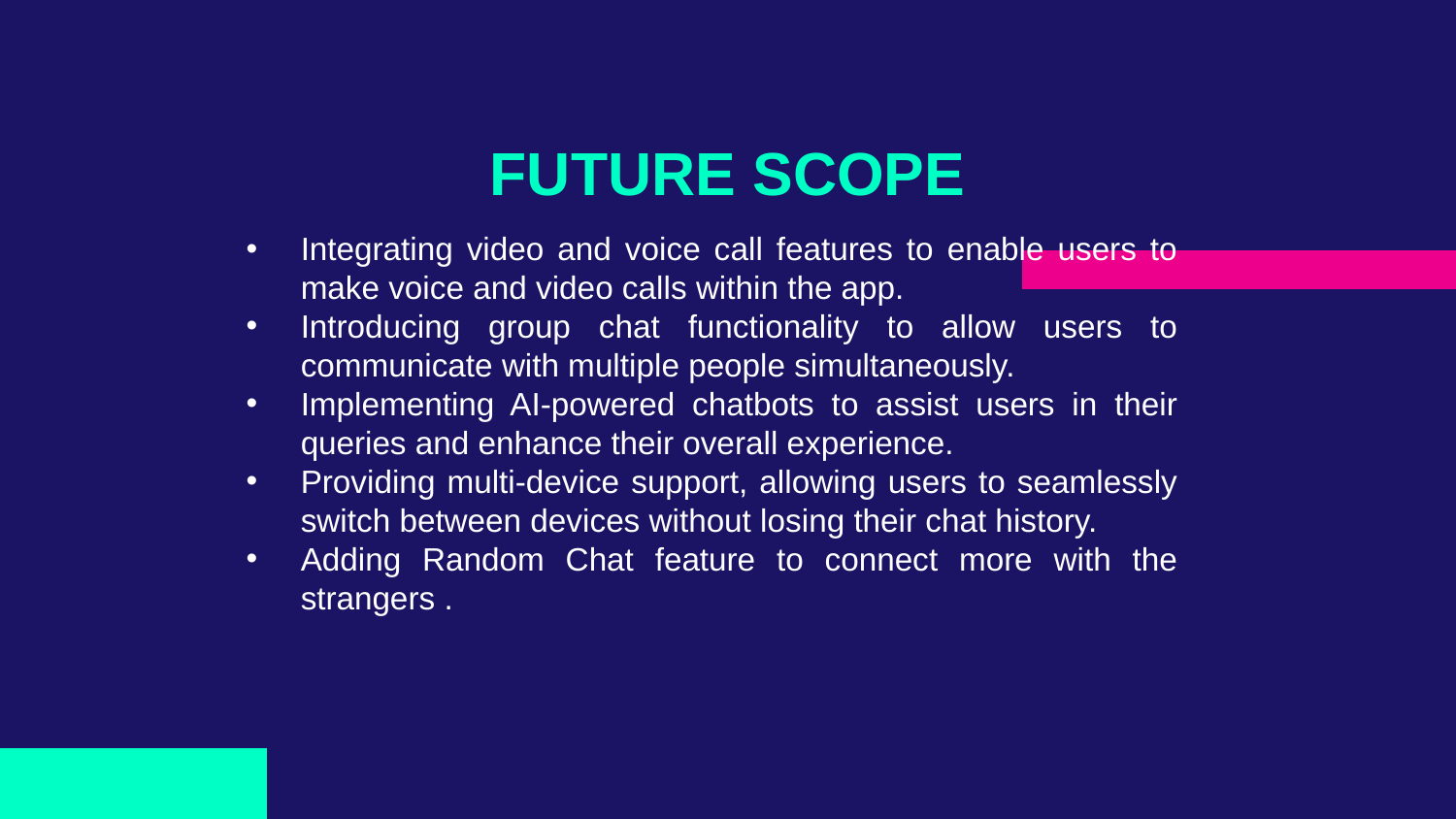

FUTURE SCOPE
Integrating video and voice call features to enable users to make voice and video calls within the app.
Introducing group chat functionality to allow users to communicate with multiple people simultaneously.
Implementing AI-powered chatbots to assist users in their queries and enhance their overall experience.
Providing multi-device support, allowing users to seamlessly switch between devices without losing their chat history.
Adding Random Chat feature to connect more with the strangers .